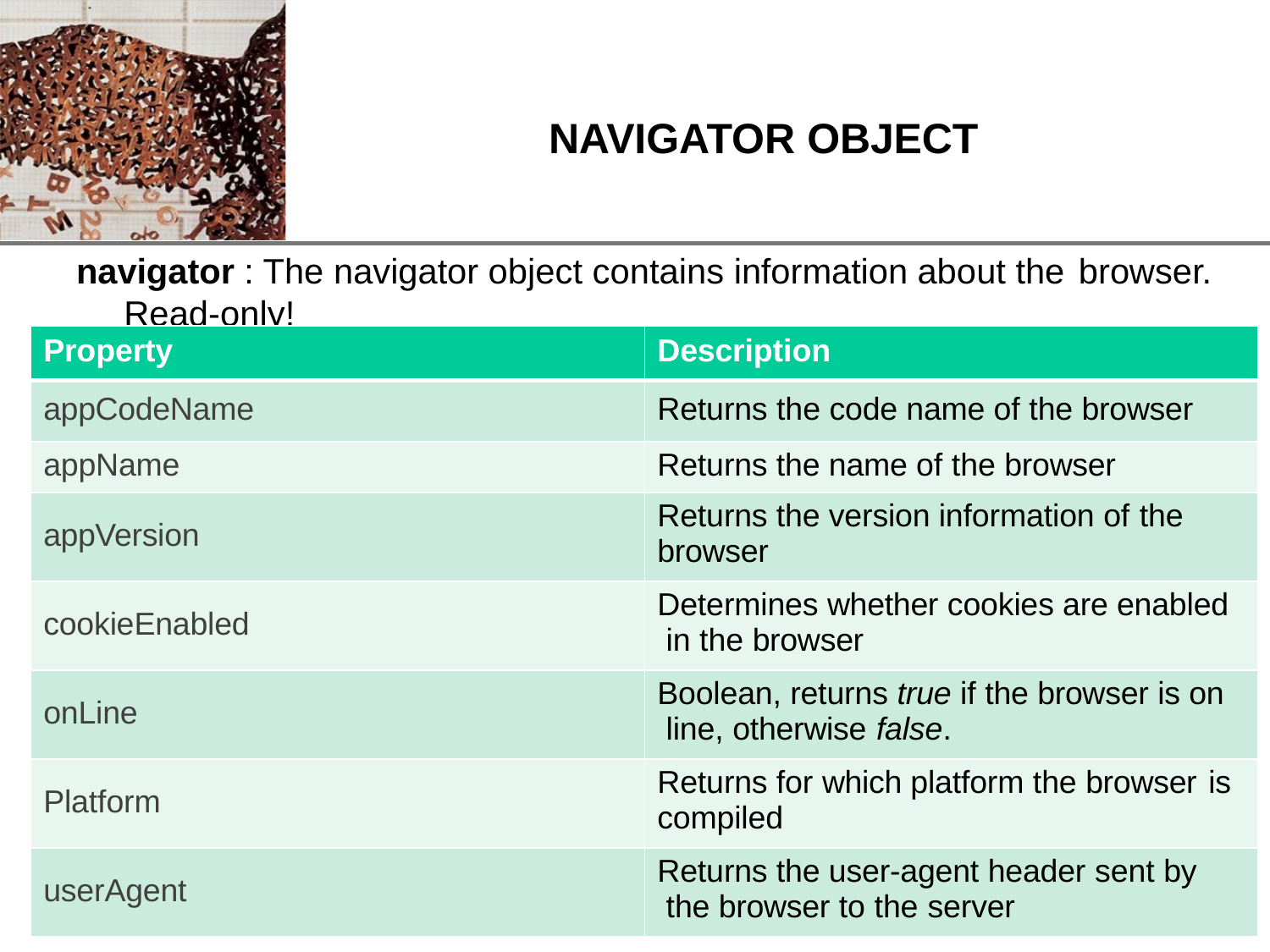

# NAVIGATOR OBJECT
navigator : The navigator object contains information about the browser.
Read-only!
| Property | Description |
| --- | --- |
| appCodeName | Returns the code name of the browser |
| appName | Returns the name of the browser |
| appVersion | Returns the version information of the browser |
| cookieEnabled | Determines whether cookies are enabled in the browser |
| onLine | Boolean, returns true if the browser is on line, otherwise false. |
| Platform | Returns for which platform the browser is compiled |
| userAgent | Returns the user-agent header sent by the browser to the server |
54